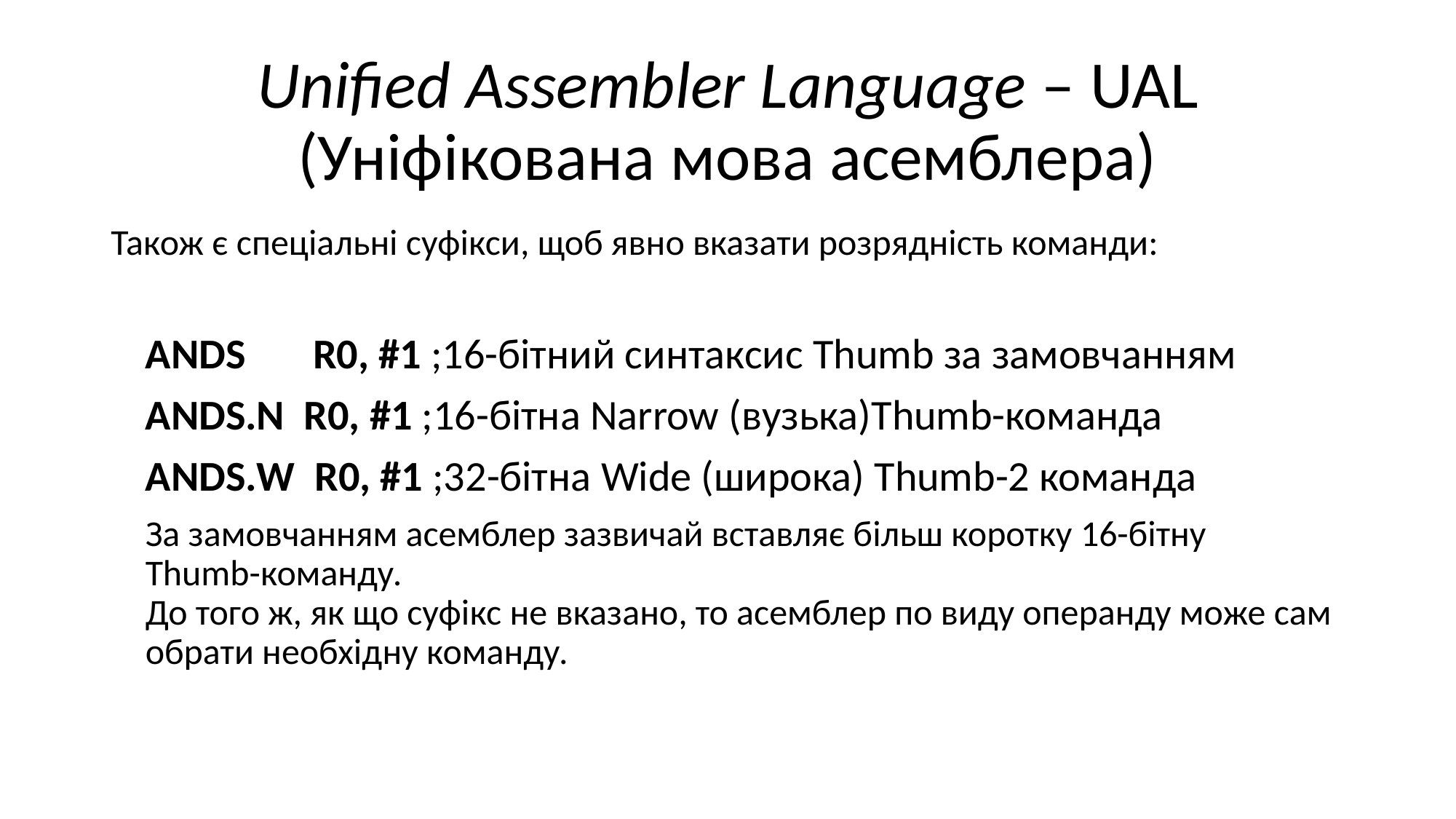

# Unified Assembler Language – UAL (Уніфікована мова асемблера)
Також є спеціальні суфікси, щоб явно вказати розрядність команди:

ANDS       R0, #1 ;16-бітний синтаксис Thumb за замовчанням
ANDS.N  R0, #1 ;16-бітна Narrow (вузька)Thumb-команда
ANDS.W  R0, #1 ;32-бітна Wide (широка) Thumb-2 команда
За замовчанням асемблер зазвичай вставляє більш коротку 16-бітну
Thumb-команду.
До того ж, як що суфікс не вказано, то асемблер по виду операнду може сам обрати необхідну команду.